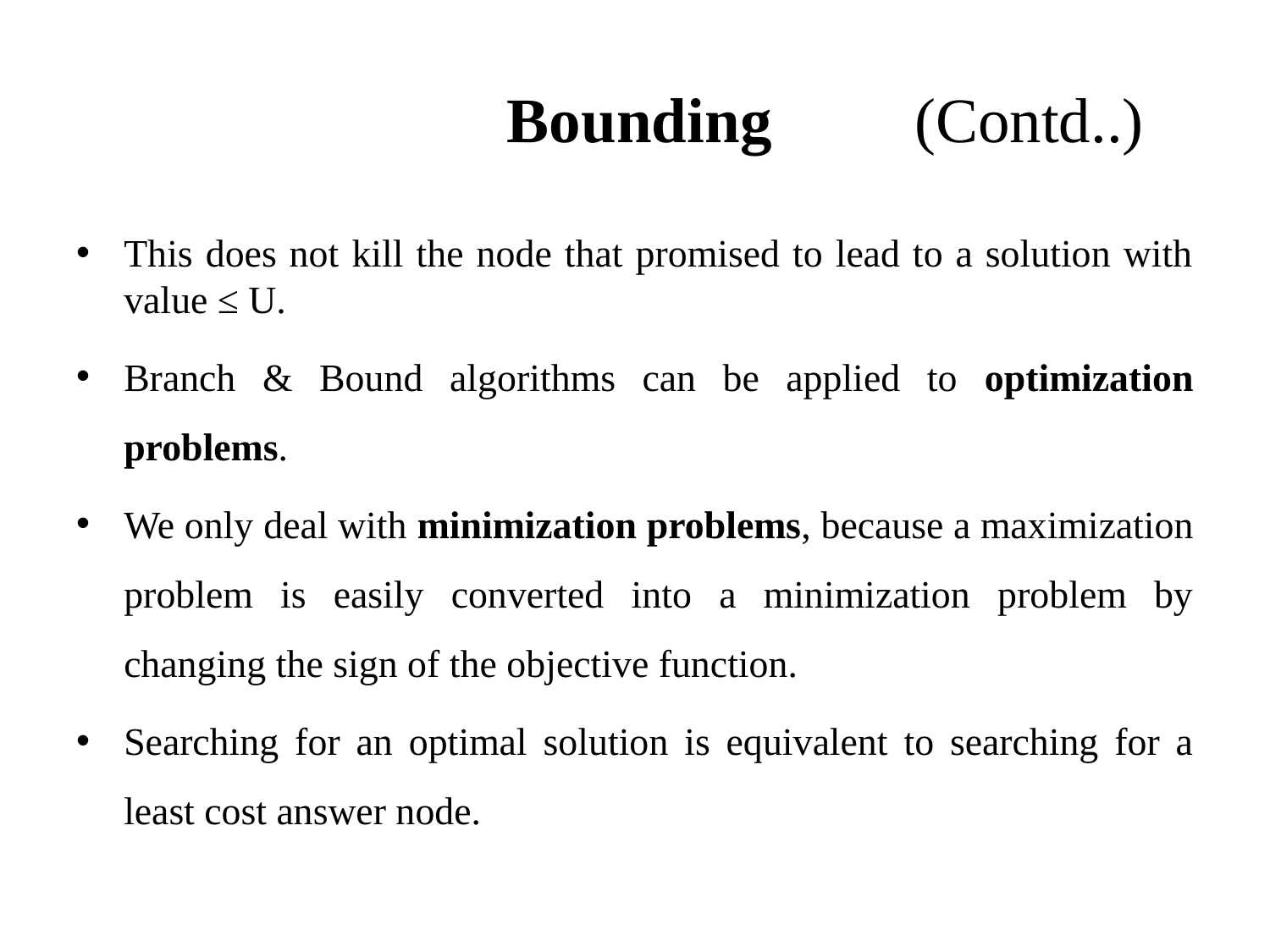

# Bounding         (Contd..)
This does not kill the node that promised to lead to a solution with value ≤ U.
Branch & Bound algorithms can be applied to optimization problems.
We only deal with minimization problems, because a maximization problem is easily converted into a minimization problem by changing the sign of the objective function.
Searching for an optimal solution is equivalent to searching for a least cost answer node.